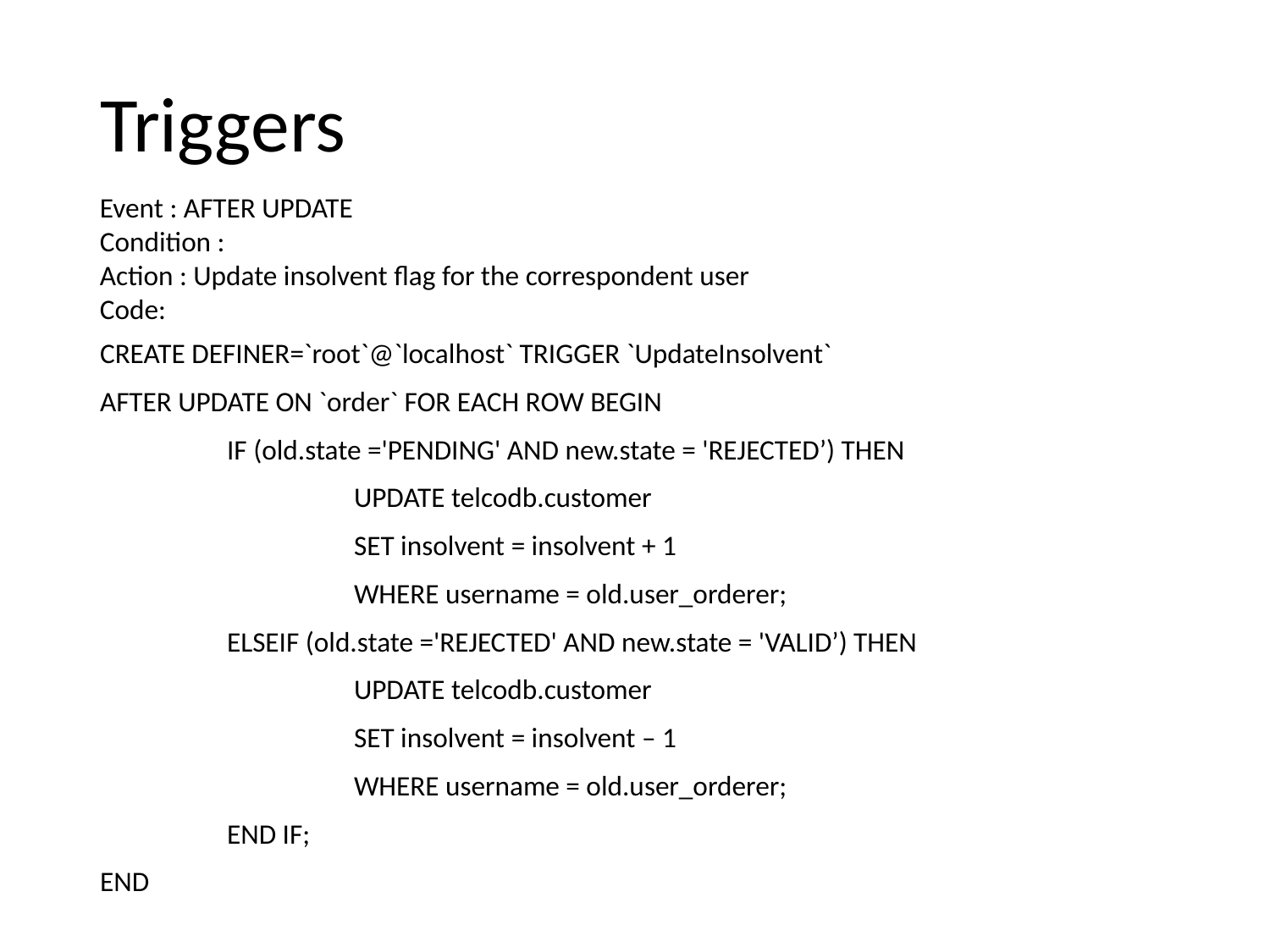

# Triggers
Event : AFTER UPDATE
Condition :
Action : Update insolvent flag for the correspondent user
Code:
CREATE DEFINER=`root`@`localhost` TRIGGER `UpdateInsolvent`
AFTER UPDATE ON `order` FOR EACH ROW BEGIN
	IF (old.state ='PENDING' AND new.state = 'REJECTED’) THEN
		UPDATE telcodb.customer
		SET insolvent = insolvent + 1
		WHERE username = old.user_orderer;
	ELSEIF (old.state ='REJECTED' AND new.state = 'VALID’) THEN
		UPDATE telcodb.customer
		SET insolvent = insolvent – 1
		WHERE username = old.user_orderer;
	END IF;
END